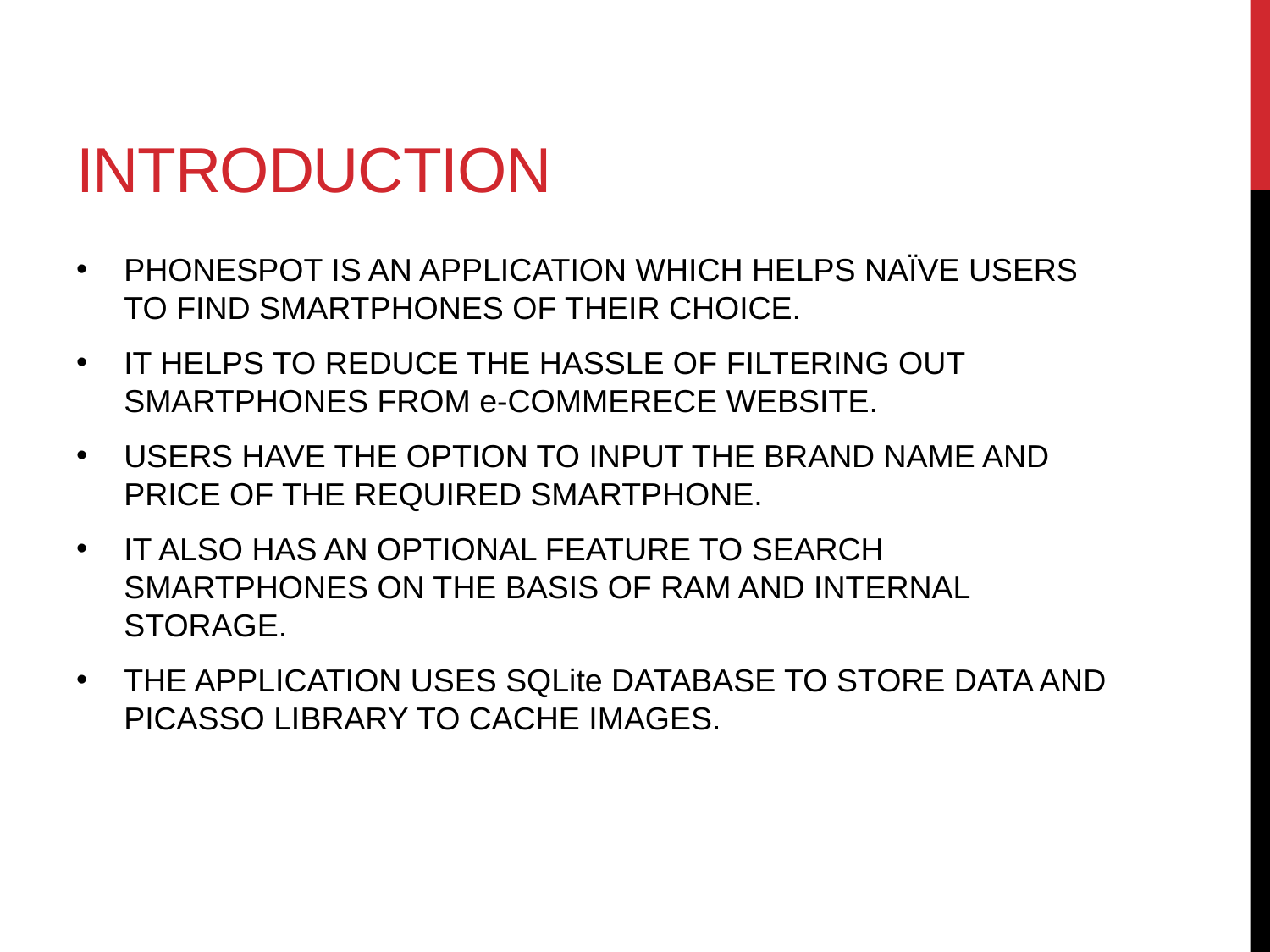

# introduction
PHONESPOT IS AN APPLICATION WHICH HELPS NAÏVE USERS TO FIND SMARTPHONES OF THEIR CHOICE.
IT HELPS TO REDUCE THE HASSLE OF FILTERING OUT SMARTPHONES FROM e-COMMERECE WEBSITE.
USERS HAVE THE OPTION TO INPUT THE BRAND NAME AND PRICE OF THE REQUIRED SMARTPHONE.
IT ALSO HAS AN OPTIONAL FEATURE TO SEARCH SMARTPHONES ON THE BASIS OF RAM AND INTERNAL STORAGE.
THE APPLICATION USES SQLite DATABASE TO STORE DATA AND PICASSO LIBRARY TO CACHE IMAGES.